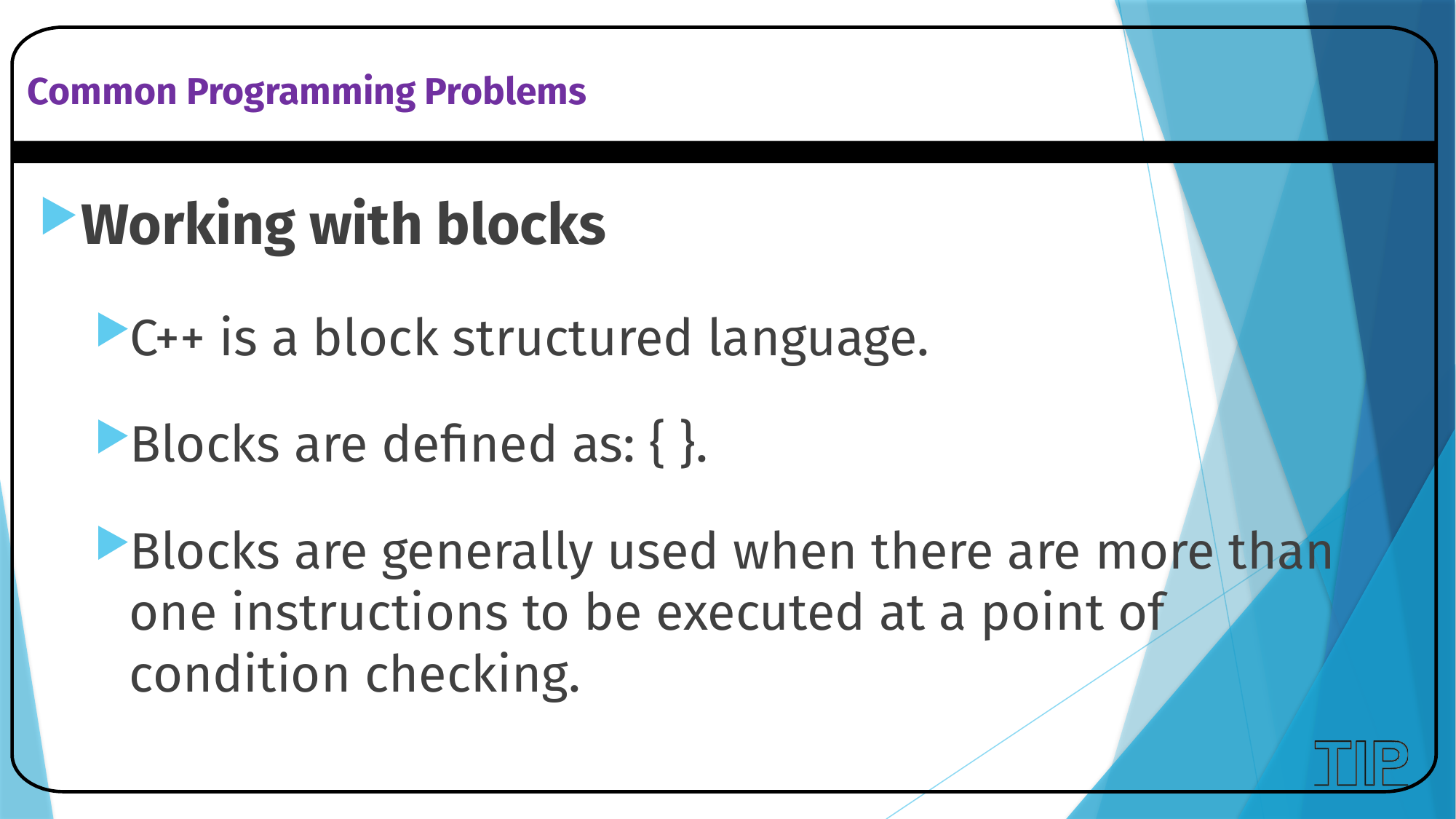

# Common Programming Problems
Working with blocks
C++ is a block structured language.
Blocks are defined as: { }.
Blocks are generally used when there are more than one instructions to be executed at a point of condition checking.